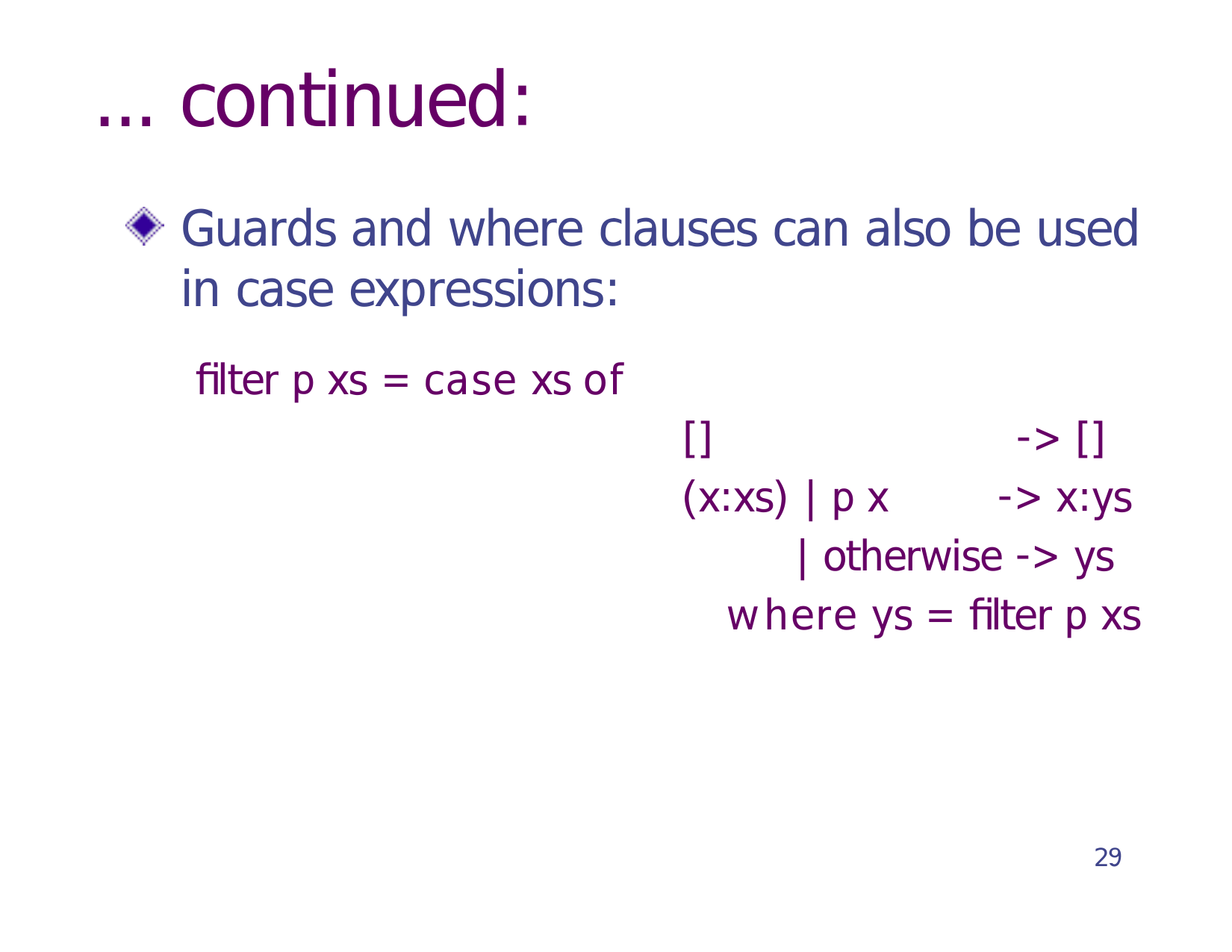

# … continued:
Guards and where clauses can also be used in case expressions:

filter p xs = case xs of
					[]	                 -> []
					(x:xs) | p x	       -> x:ys
						| otherwise -> ys
				            where ys = filter p xs
29